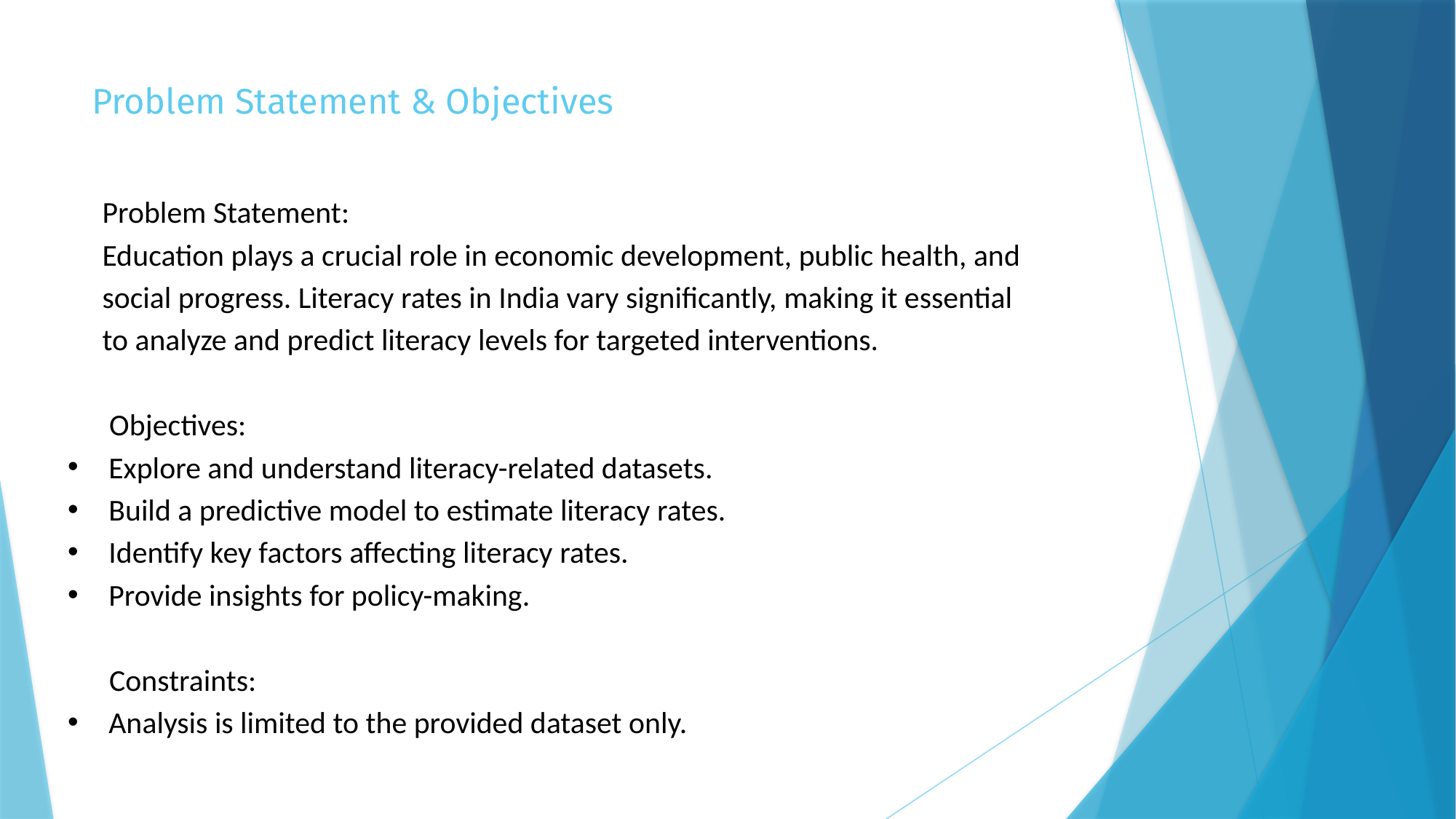

# Problem Statement & Objectives
     Problem Statement:
     Education plays a crucial role in economic development, public health, and
     social progress. Literacy rates in India vary significantly, making it essential
     to analyze and predict literacy levels for targeted interventions.

      Objectives:
Explore and understand literacy-related datasets.
Build a predictive model to estimate literacy rates.
Identify key factors affecting literacy rates.
Provide insights for policy-making.

      Constraints:
Analysis is limited to the provided dataset only.